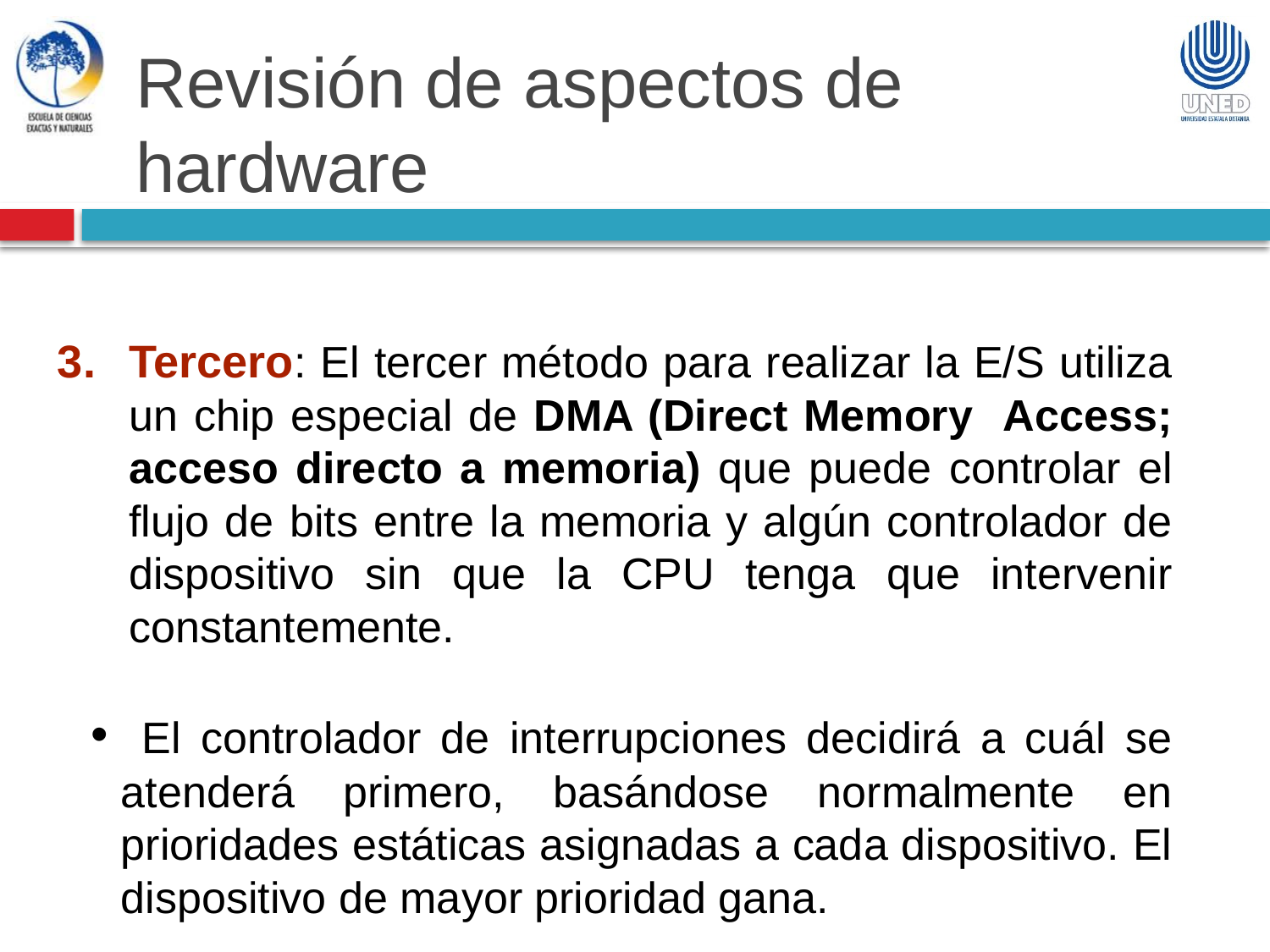

Revisión de aspectos de hardware

Tercero: El tercer método para realizar la E/S utiliza un chip especial de DMA (Direct Memory  Access; acceso directo a memoria) que puede controlar el flujo de bits entre la memoria y algún controlador de dispositivo sin que la CPU tenga que intervenir constantemente.

 El controlador de interrupciones decidirá a cuál se atenderá primero, basándose normalmente en prioridades estáticas asignadas a cada dispositivo. El dispositivo de mayor prioridad gana.